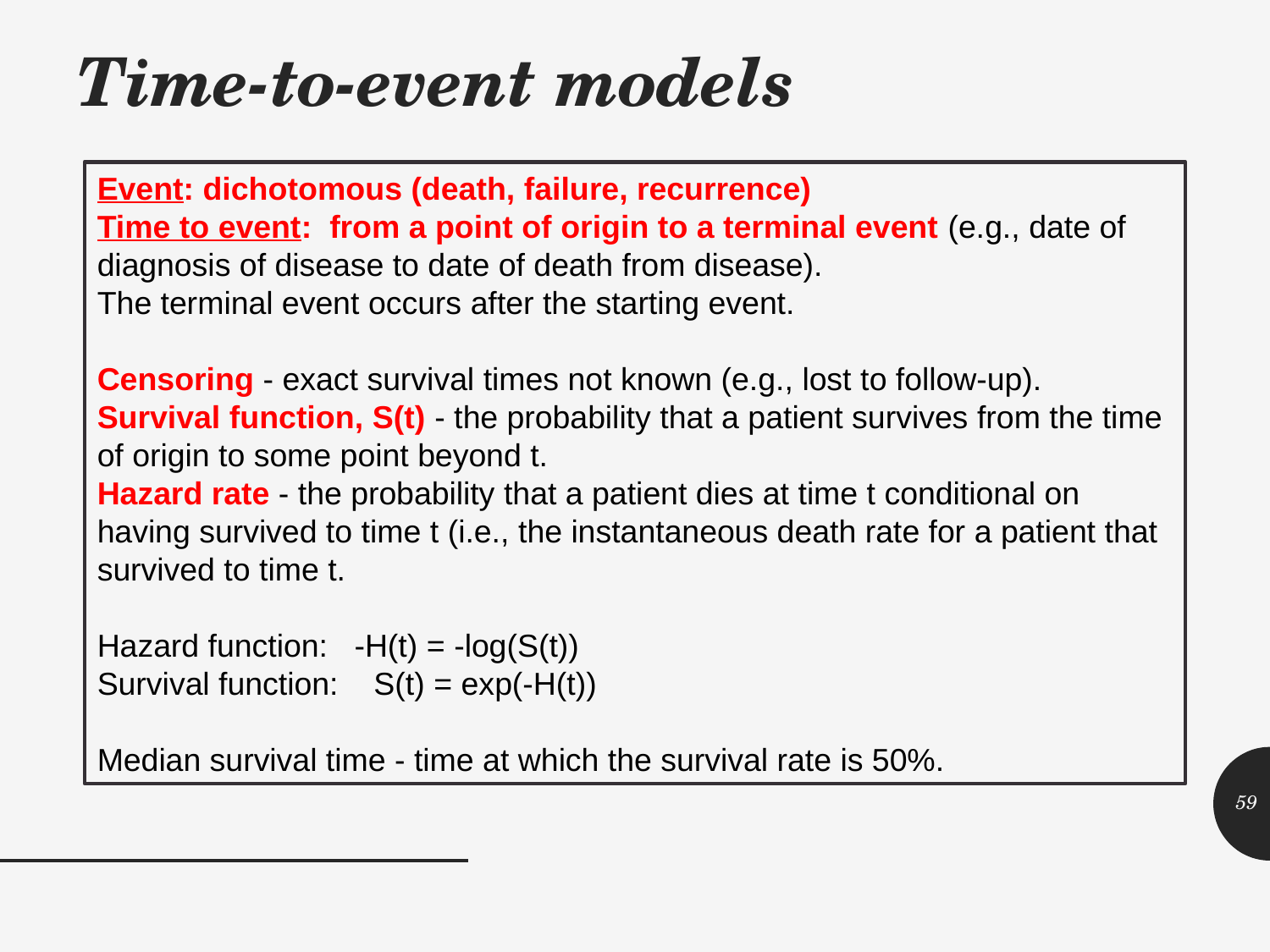

# Time-to-event models
Event: dichotomous (death, failure, recurrence)
Time to event:  from a point of origin to a terminal event (e.g., date of diagnosis of disease to date of death from disease).
The terminal event occurs after the starting event.

Censoring - exact survival times not known (e.g., lost to follow-up).
Survival function, S(t) - the probability that a patient survives from the time of origin to some point beyond t.
Hazard rate - the probability that a patient dies at time t conditional on having survived to time t (i.e., the instantaneous death rate for a patient that survived to time t.

Hazard function:   -H(t) = -log(S(t))
Survival function:    S(t) = exp(-H(t))

Median survival time - time at which the survival rate is 50%.
59